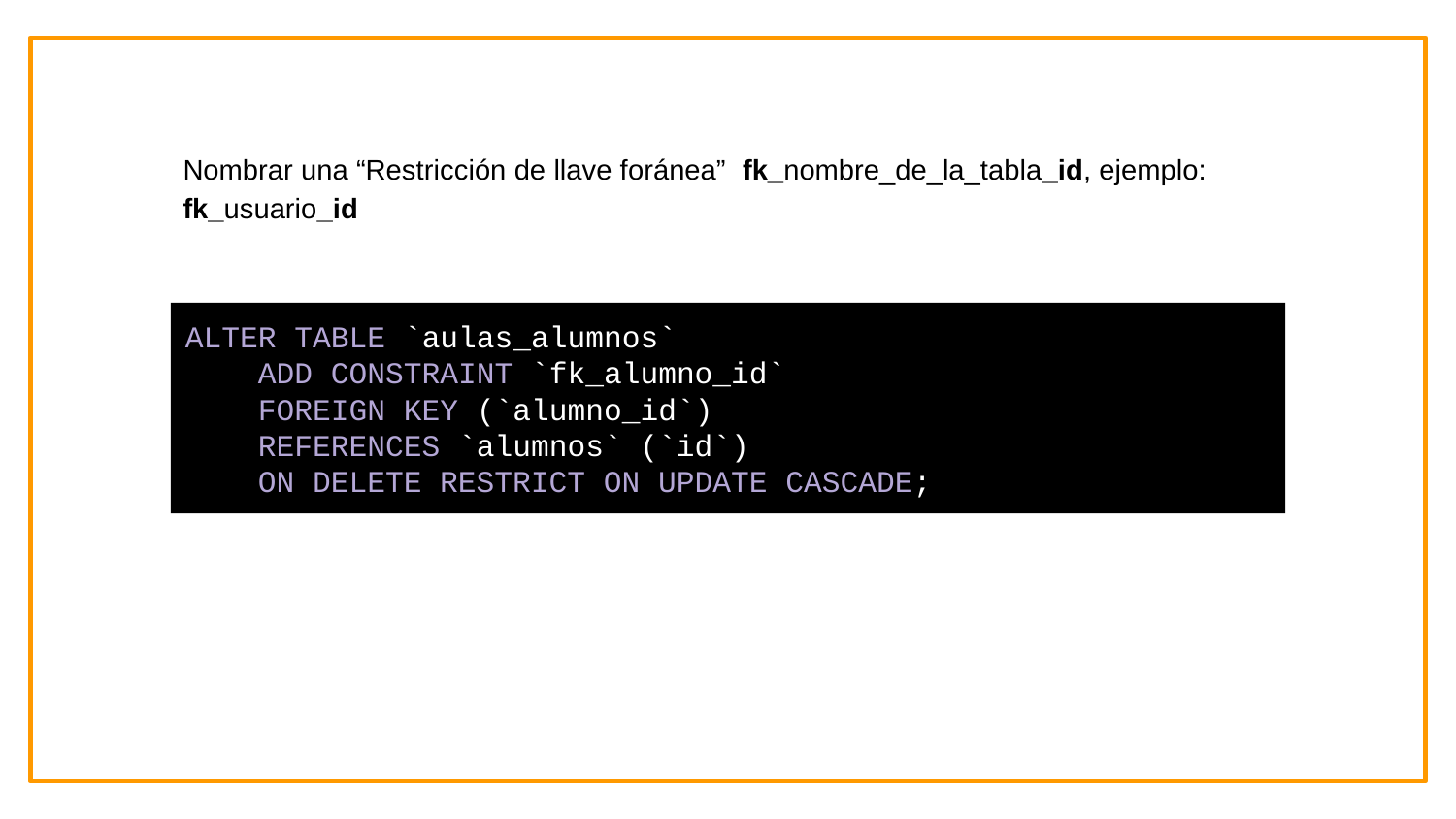

Nombrar una “Restricción de llave foránea”  fk_nombre_de_la_tabla_id, ejemplo: fk_usuario_id
ALTER TABLE `aulas_alumnos`
ADD CONSTRAINT `fk_alumno_id`
FOREIGN KEY (`alumno_id`)
REFERENCES `alumnos` (`id`)
ON DELETE RESTRICT ON UPDATE CASCADE;